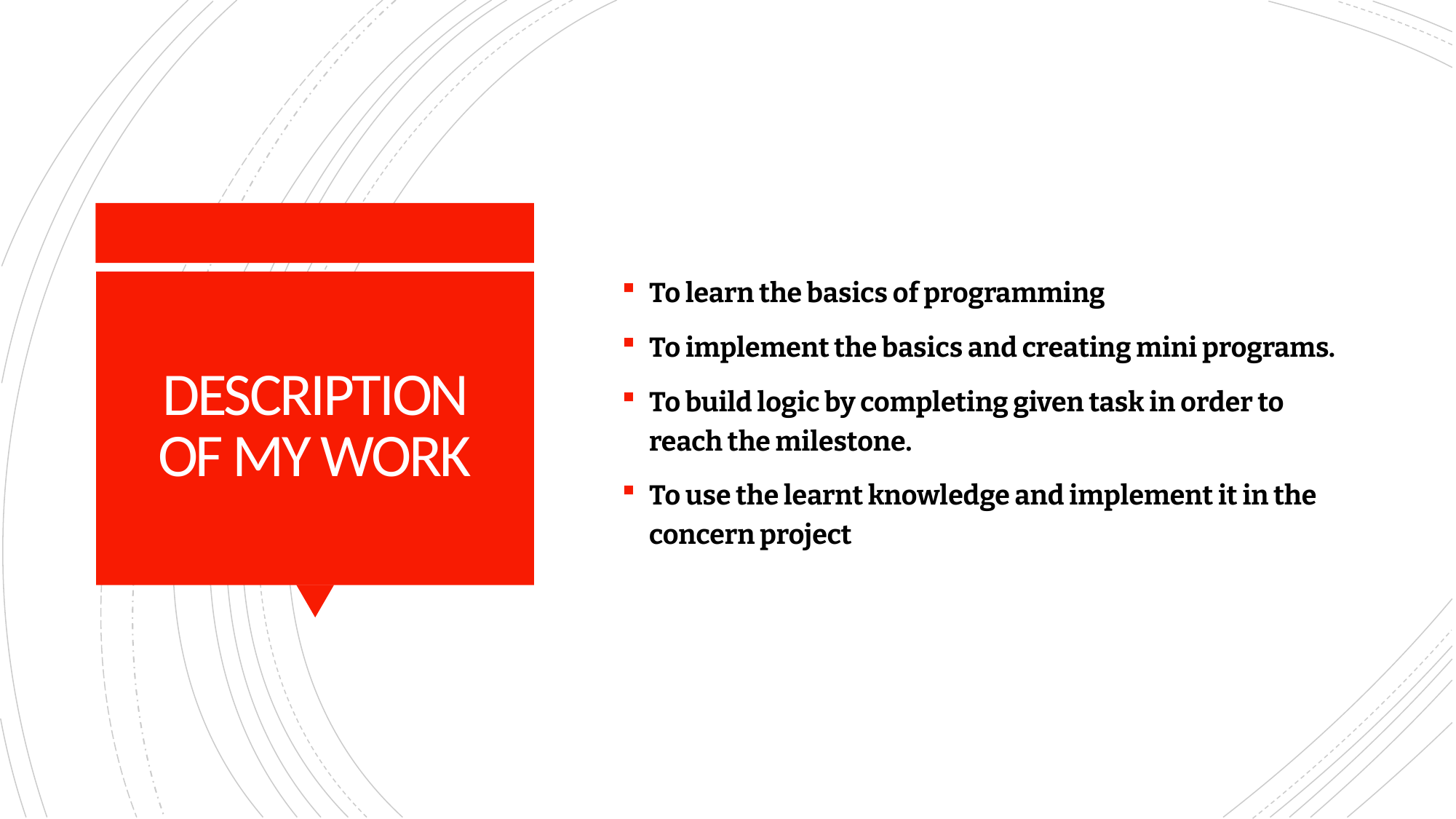

To learn the basics of programming
To implement the basics and creating mini programs.
To build logic by completing given task in order to reach the milestone.
To use the learnt knowledge and implement it in the concern project
# DESCRIPTION OF MY WORK